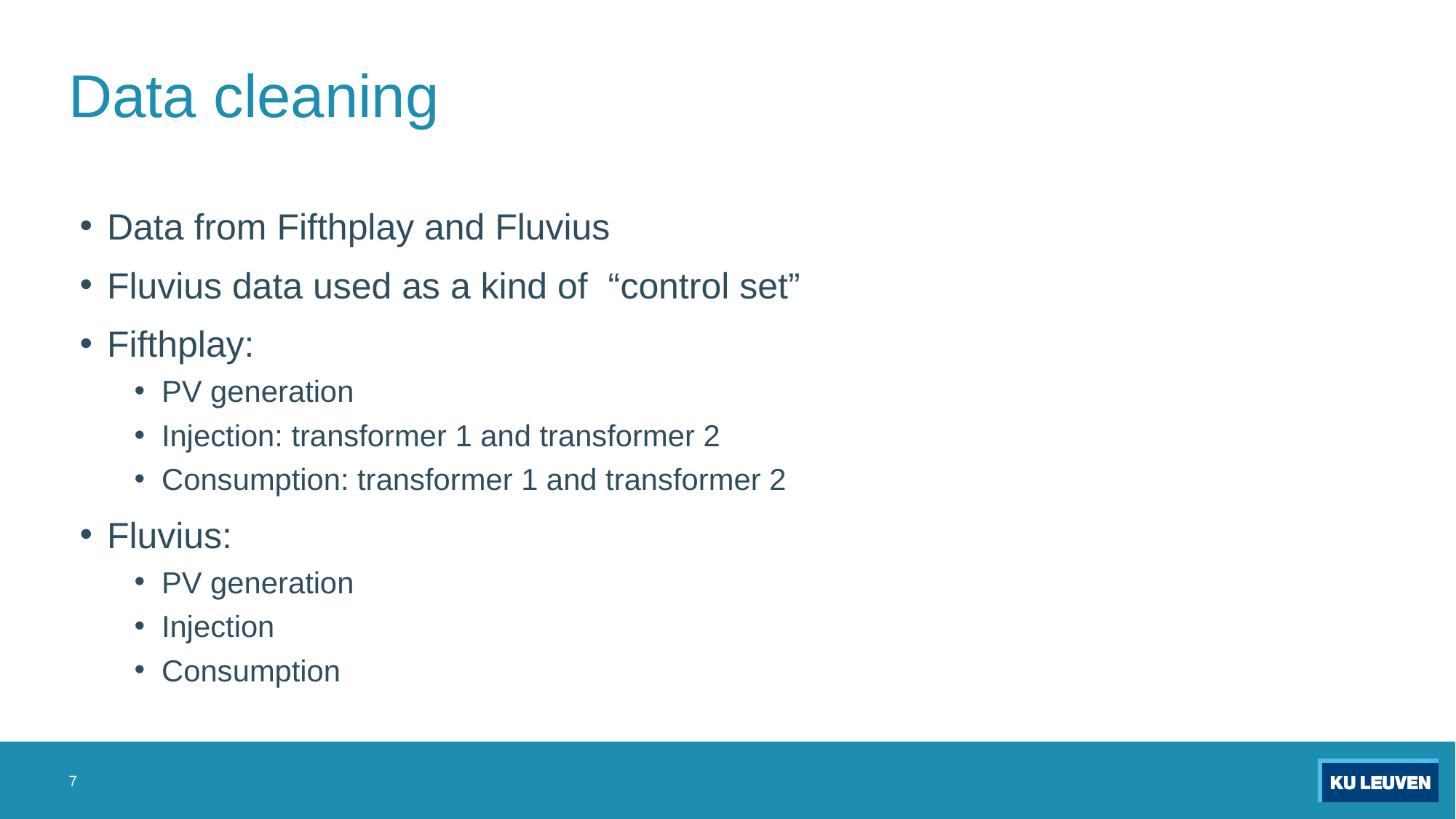

# Data cleaning
Data from Fifthplay and Fluvius
Fluvius data used as a kind of  “control set”
Fifthplay:
PV generation
Injection: transformer 1 and transformer 2
Consumption: transformer 1 and transformer 2
Fluvius:
PV generation
Injection
Consumption

7